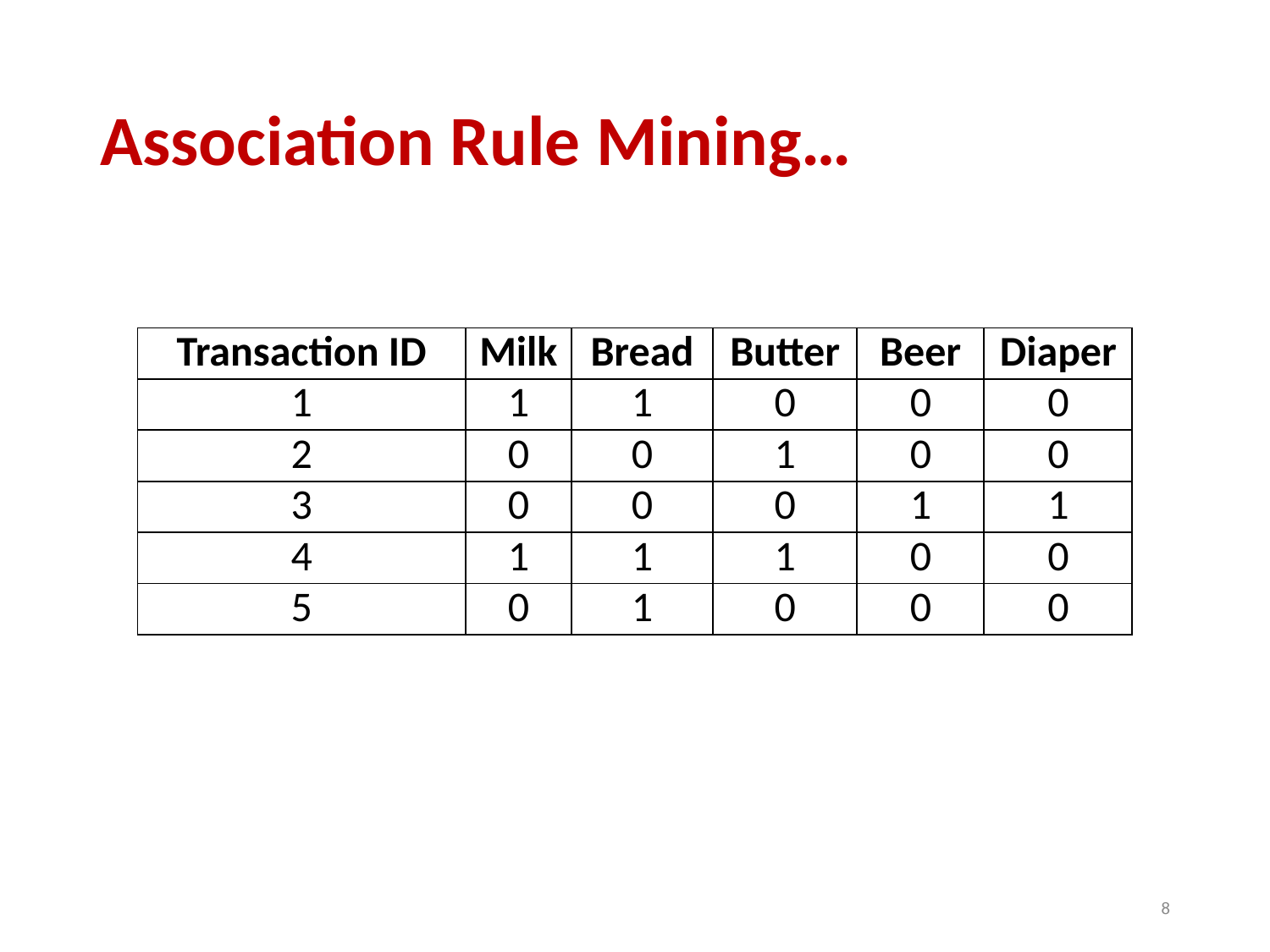

# Association Rule Mining…

| Transaction ID | Milk | Bread | Butter | Beer | Diaper |
| --- | --- | --- | --- | --- | --- |
| 1 | 1 | 1 | 0 | 0 | 0 |
| 2 | 0 | 0 | 1 | 0 | 0 |
| 3 | 0 | 0 | 0 | 1 | 1 |
| 4 | 1 | 1 | 1 | 0 | 0 |
| 5 | 0 | 1 | 0 | 0 | 0 |
8